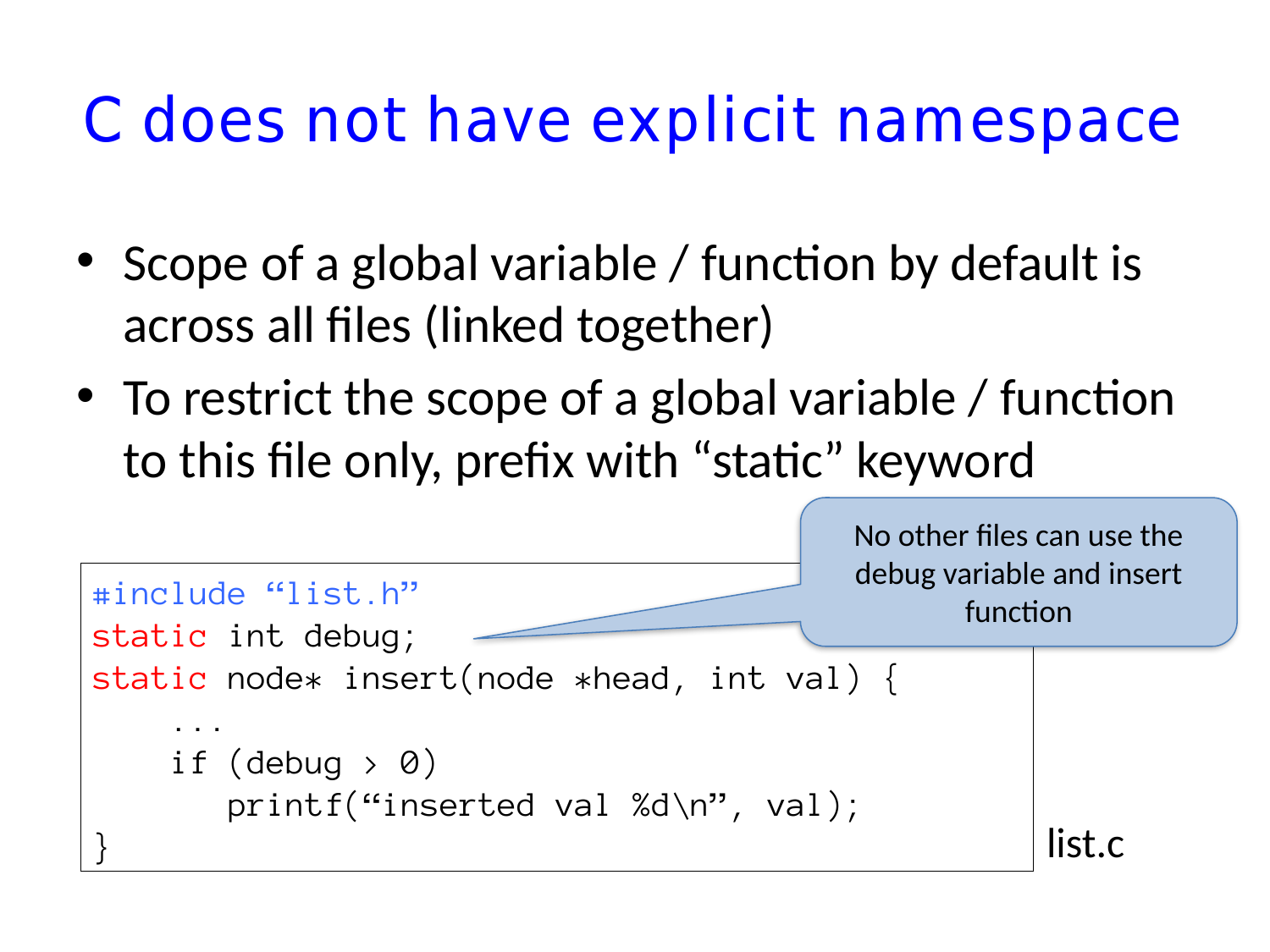

# C does not have explicit namespace
Scope of a global variable / function by default is across all files (linked together)
To restrict the scope of a global variable / function to this file only, prefix with “static” keyword
No other files can use the debug variable and insert function
#include “list.h”
static int debug;
static node* insert(node *head, int val) {
    ...
    if (debug > 0)
       printf(“inserted val %d\n”, val);
}
list.c